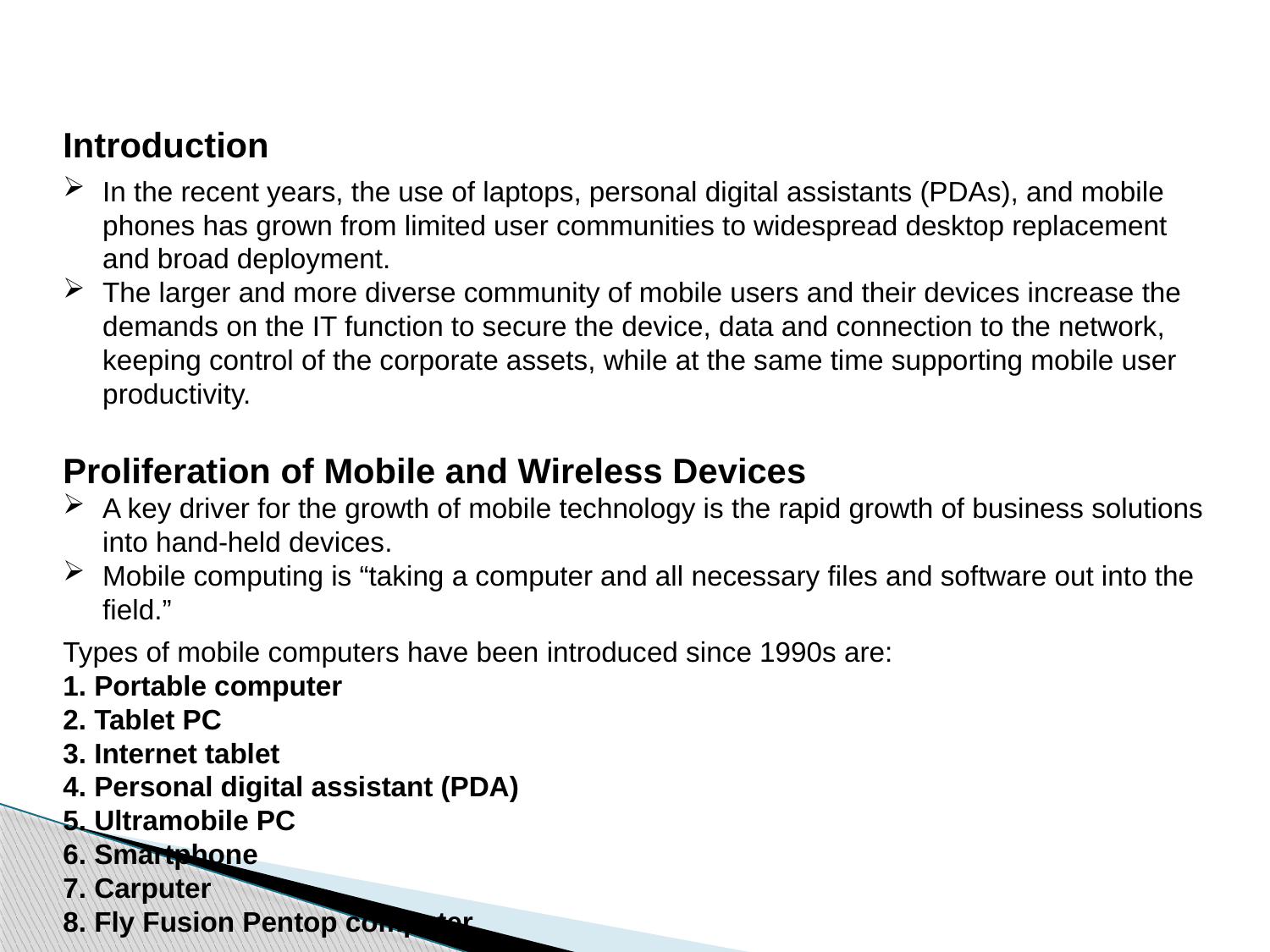

Introduction

In the recent years, the use of laptops, personal digital assistants (PDAs), and mobile phones has grown from limited user communities to widespread desktop replacement and broad deployment.
The larger and more diverse community of mobile users and their devices increase the demands on the IT function to secure the device, data and connection to the network, keeping control of the corporate assets, while at the same time supporting mobile user productivity.

Proliferation of Mobile and Wireless Devices
A key driver for the growth of mobile technology is the rapid growth of business solutions into hand-held devices.
Mobile computing is “taking a computer and all necessary files and software out into the field.”

Types of mobile computers have been introduced since 1990s are:
1. Portable computer
2. Tablet PC
3. Internet tablet
4. Personal digital assistant (PDA)
5. Ultramobile PC
6. Smartphone
7. Carputer
8. Fly Fusion Pentop computer